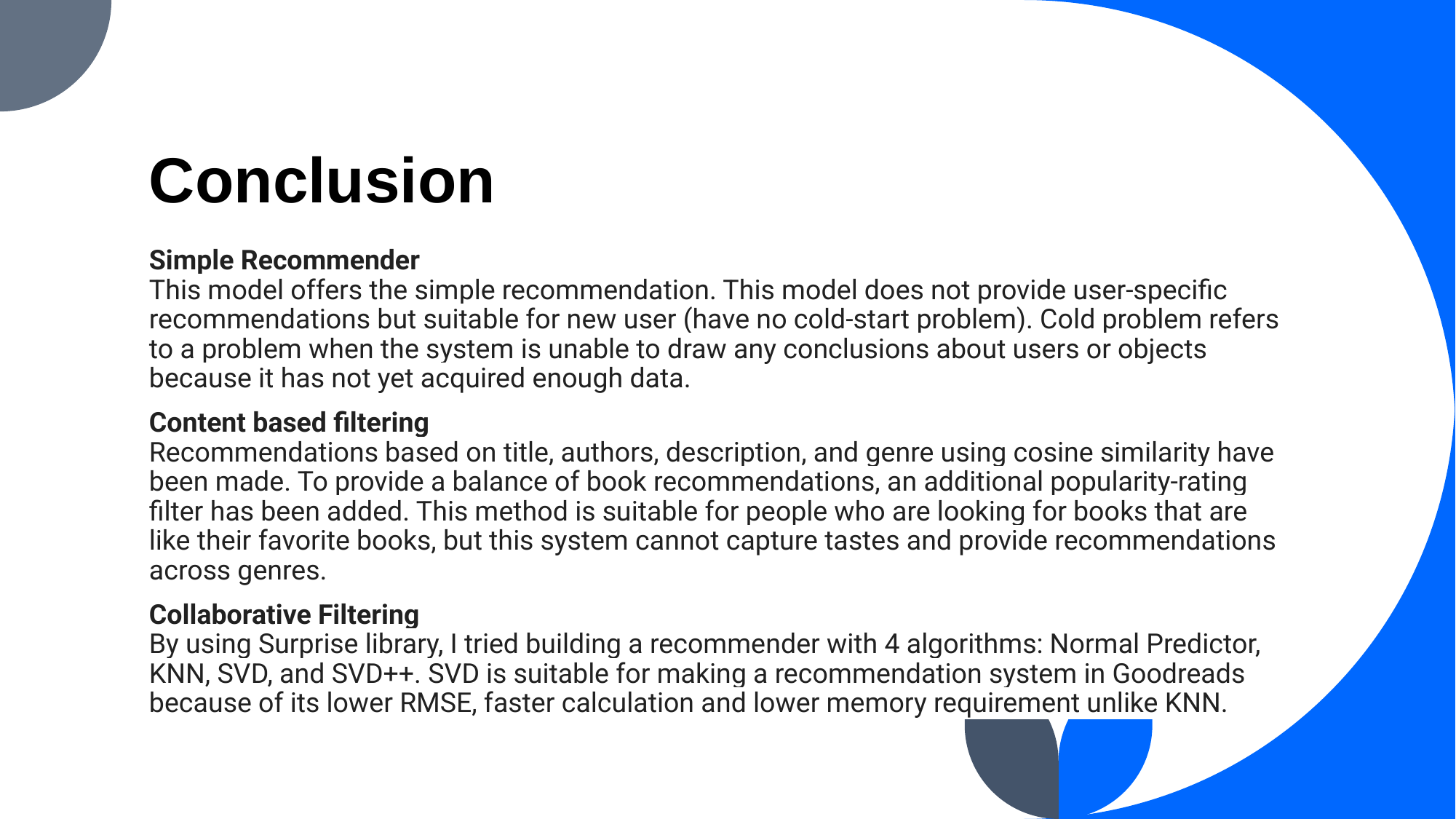

# Conclusion
Simple Recommender
This model offers the simple recommendation. This model does not provide user-specific recommendations but suitable for new user (have no cold-start problem). Cold problem refers to a problem when the system is unable to draw any conclusions about users or objects because it has not yet acquired enough data.
Content based filtering
Recommendations based on title, authors, description, and genre using cosine similarity have been made. To provide a balance of book recommendations, an additional popularity-rating filter has been added. This method is suitable for people who are looking for books that are like their favorite books, but this system cannot capture tastes and provide recommendations across genres.
Collaborative Filtering
By using Surprise library, I tried building a recommender with 4 algorithms: Normal Predictor, KNN, SVD, and SVD++. SVD is suitable for making a recommendation system in Goodreads because of its lower RMSE, faster calculation and lower memory requirement unlike KNN.